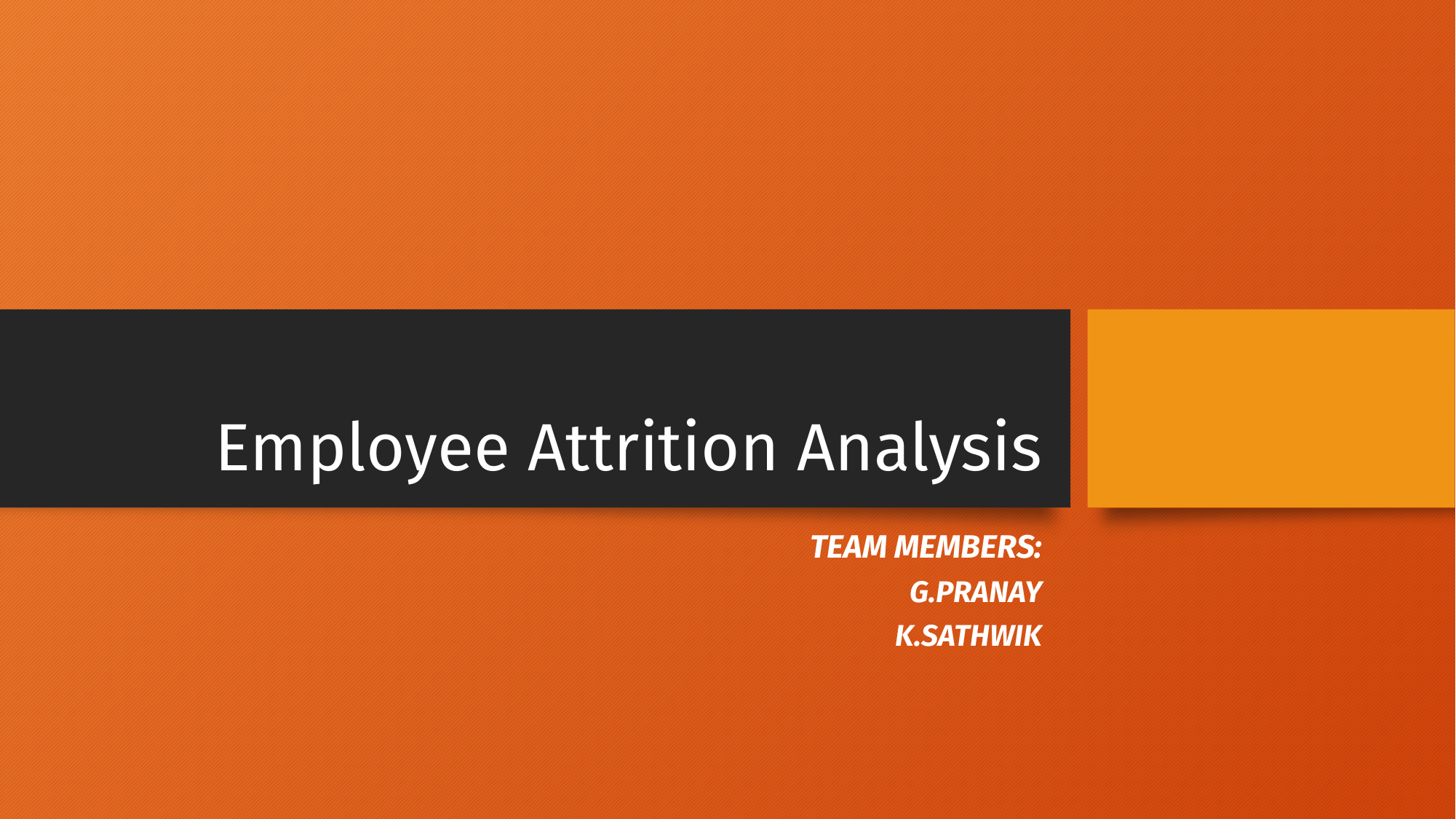

# Employee Attrition Analysis
TEAM MEMBERS:
G.PRANAY
K.SATHWIK